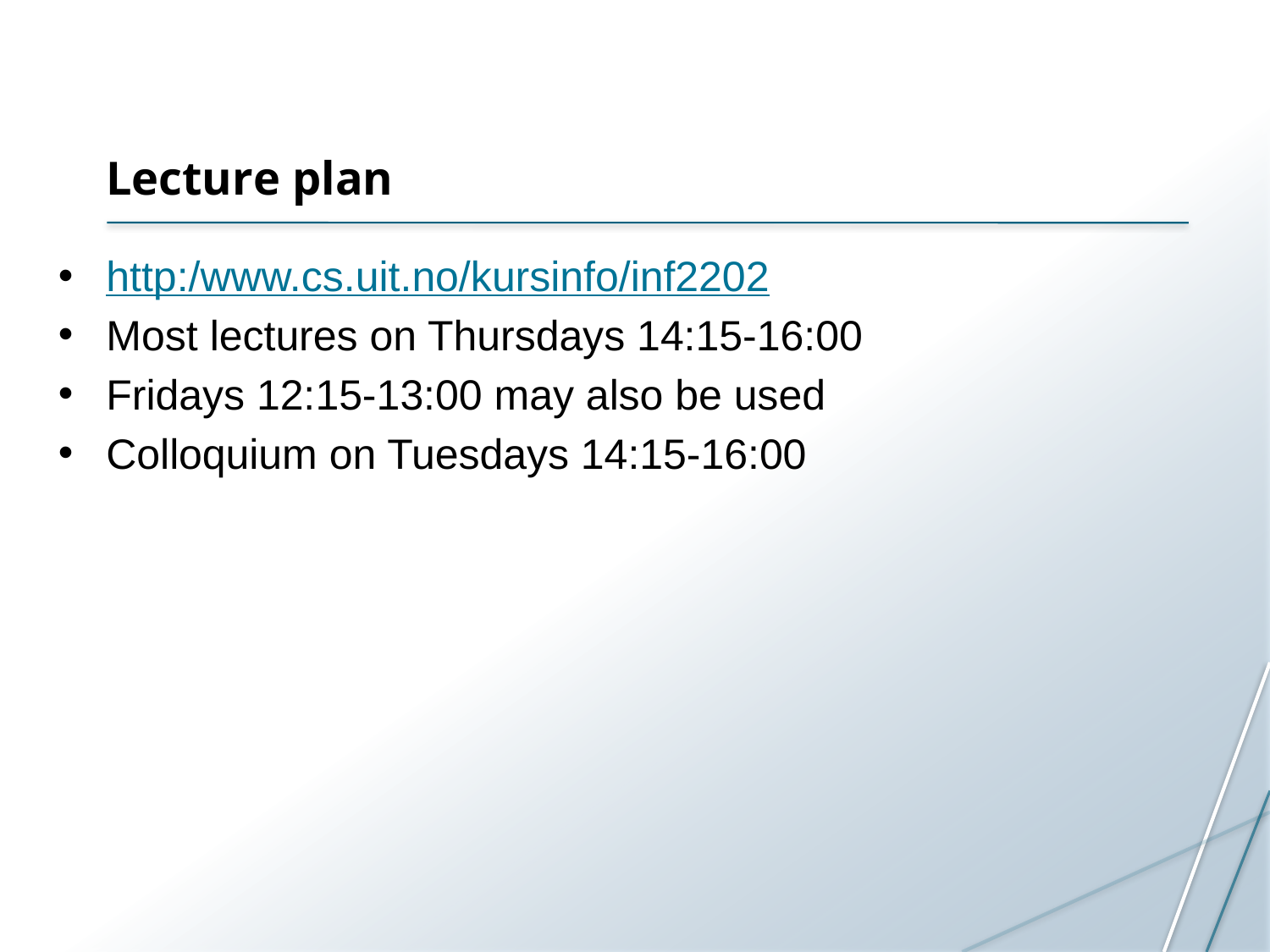

# Lecture plan
http:/www.cs.uit.no/kursinfo/inf2202
Most lectures on Thursdays 14:15-16:00
Fridays 12:15-13:00 may also be used
Colloquium on Tuesdays 14:15-16:00